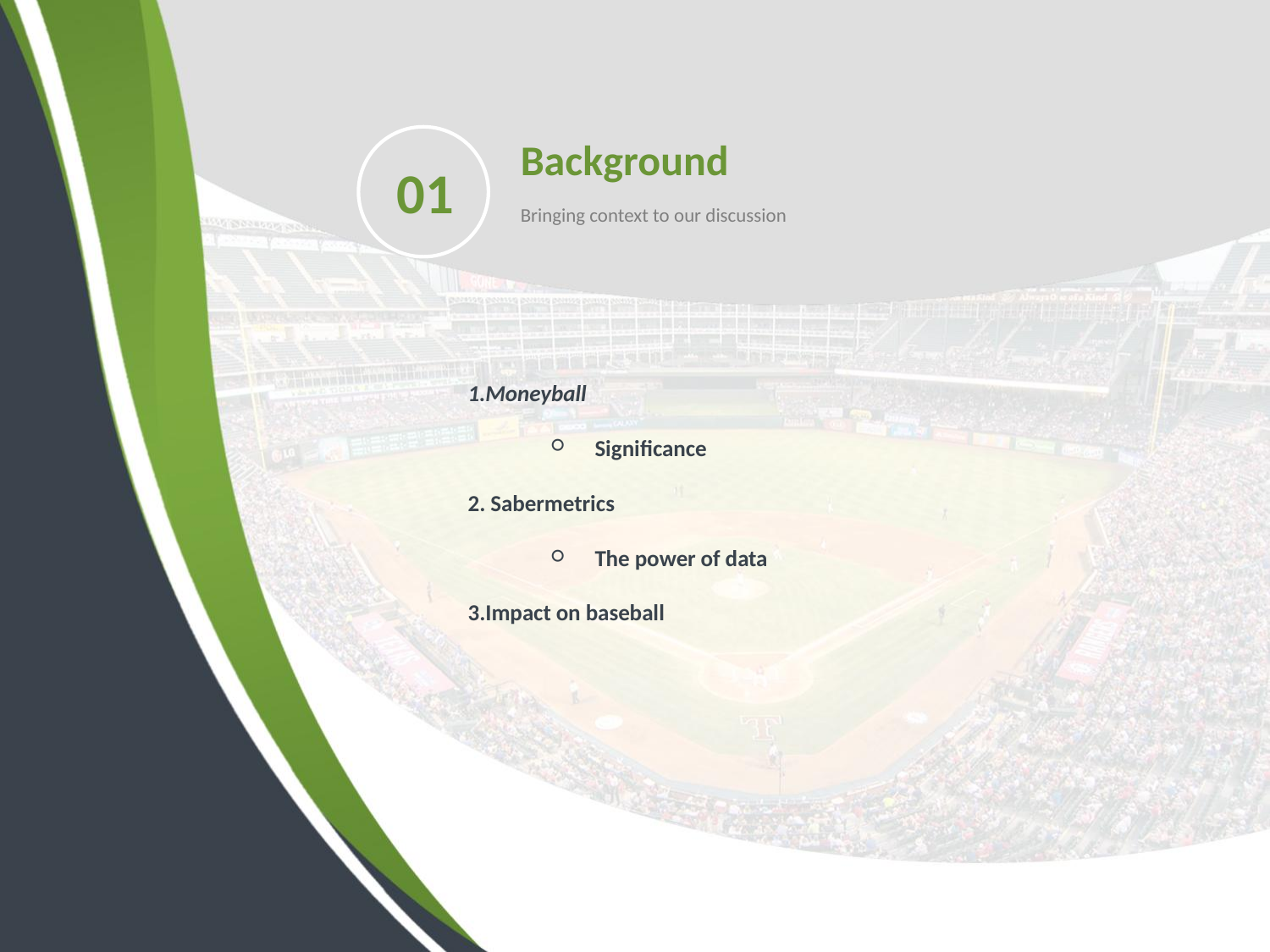

Background

01
Bringing context to our discussion

Moneyball
Significance
 Sabermetrics
The power of data
Impact on baseball